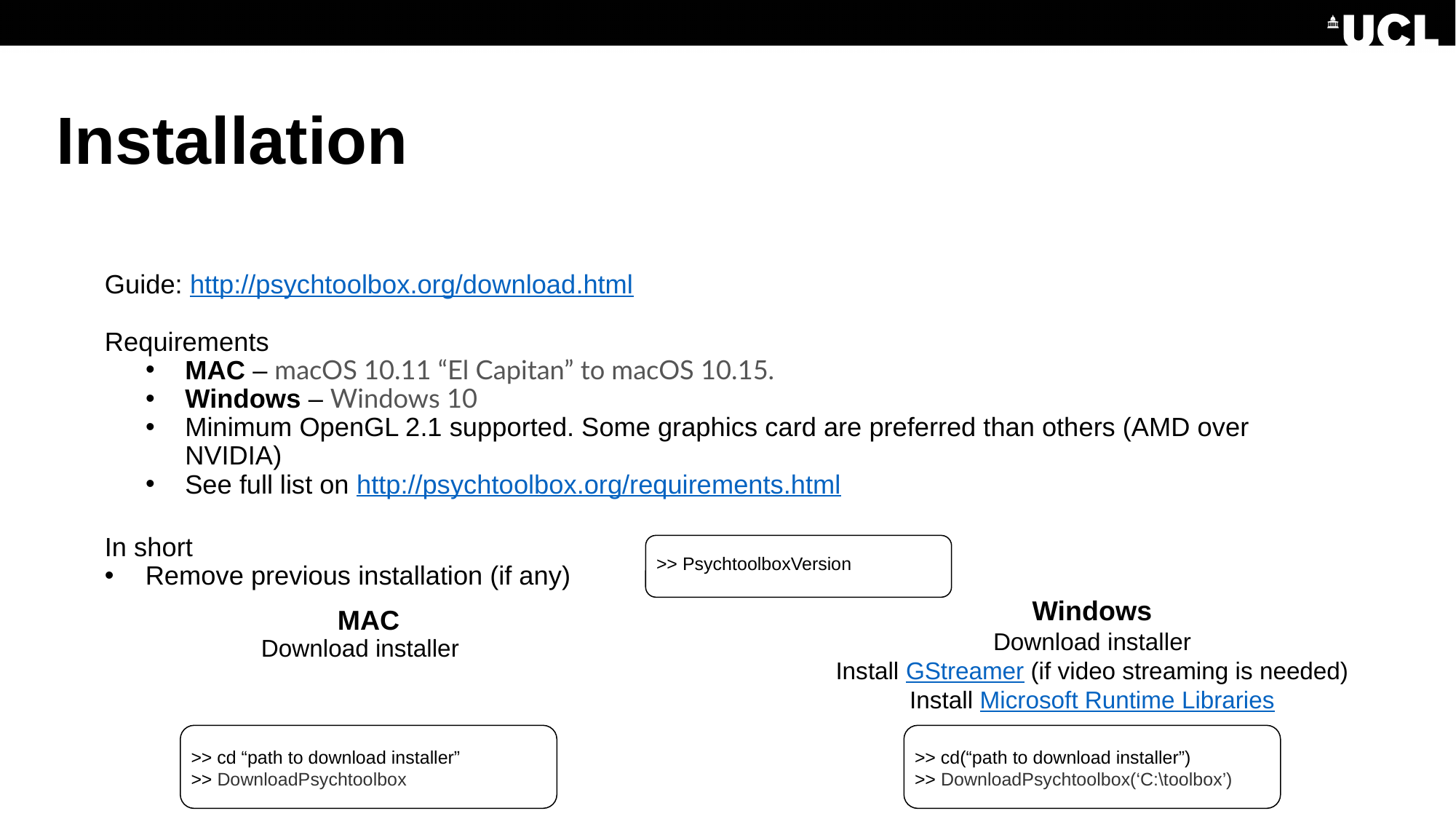

# Installation
Guide: http://psychtoolbox.org/download.html

Requirements
MAC – macOS 10.11 “El Capitan” to macOS 10.15.
Windows – Windows 10
Minimum OpenGL 2.1 supported. Some graphics card are preferred than others (AMD over NVIDIA)
See full list on http://psychtoolbox.org/requirements.html

In short
Remove previous installation (if any)

>> PsychtoolboxVersion
Windows
MAC
Download installer
Install GStreamer (if video streaming is needed)
Install Microsoft Runtime Libraries

Download installer

>> cd “path to download installer”
>> DownloadPsychtoolbox

>> cd(“path to download installer”)
>> DownloadPsychtoolbox(‘C:\toolbox’)